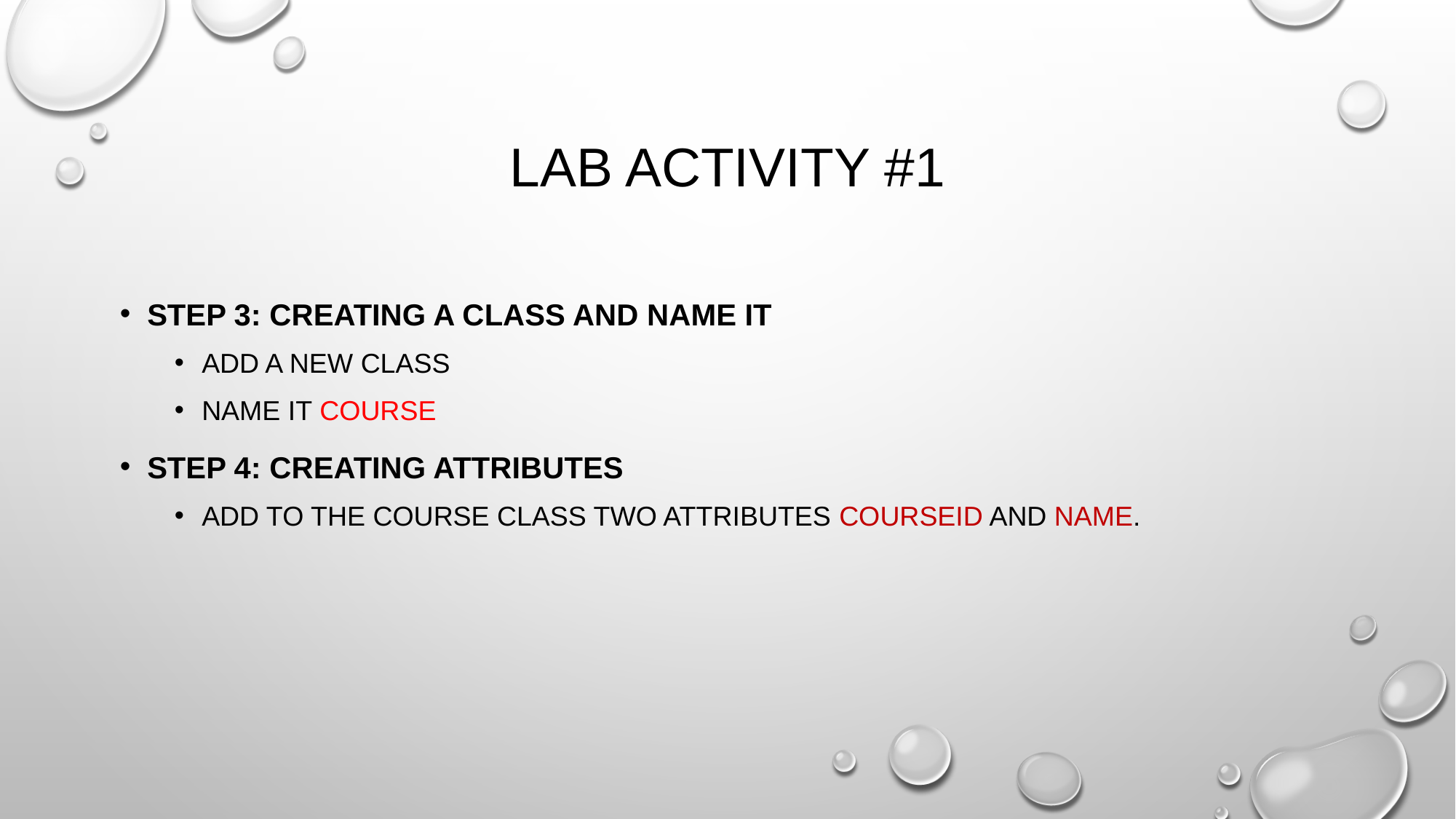

# Lab activity #1
Step 3: Creating a Class and Name it
Add a new class
Name it Course
Step 4: Creating Attributes
Add to the course class two attributes courseID and name.